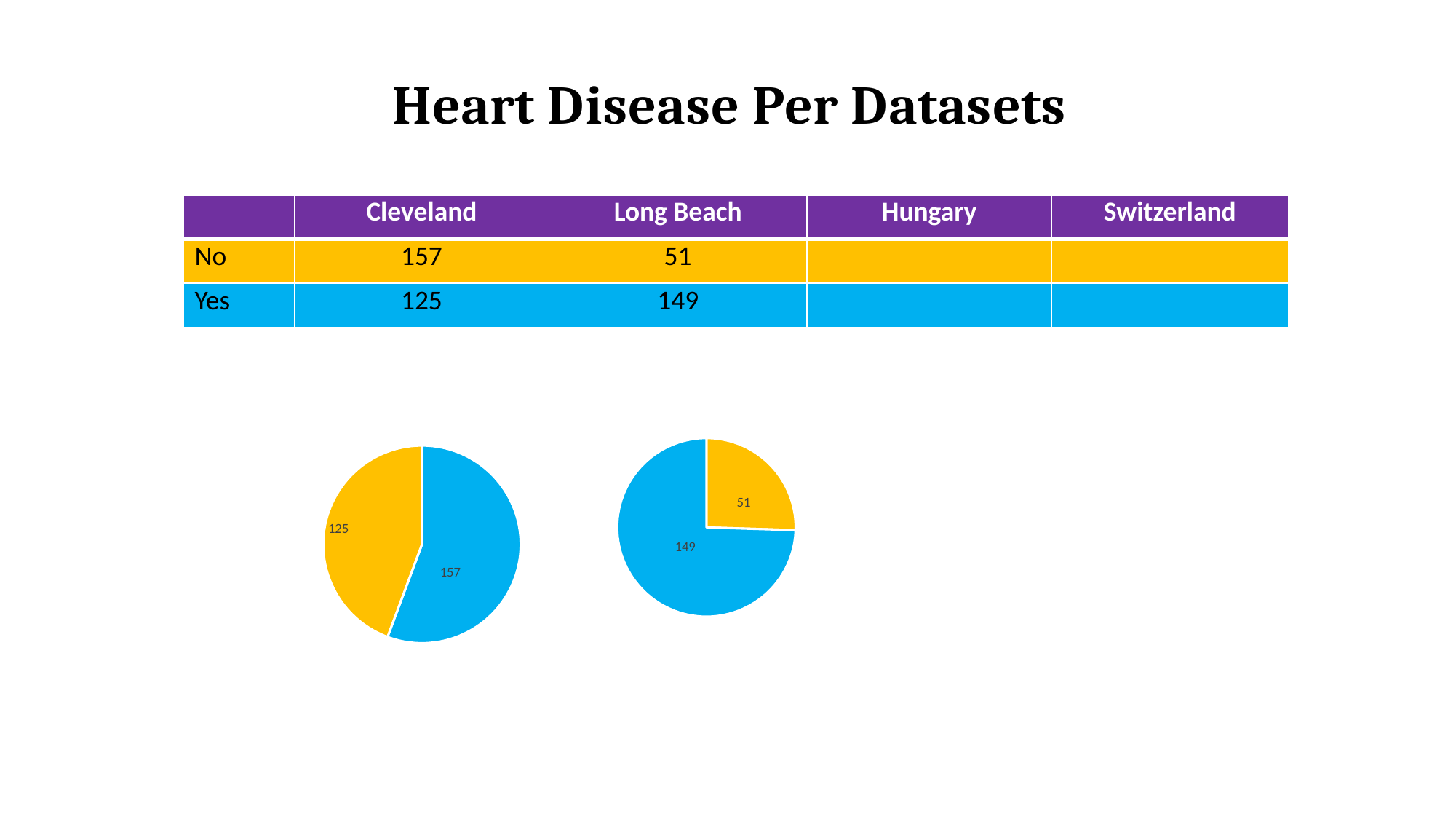

# Heart Disease Per Datasets

|  | Cleveland | Long Beach | Hungary | Switzerland |
| --- | --- | --- | --- | --- |
| No | 157 | 51 |  |  |
| Yes | 125 | 149 |  |  |

### Chart

| Category | nCnt |
|---|---|
| NO | 157.0 |
| YES | 125.0 |

### Chart

| Category | nCnt |
|---|---|
| YES | 51.0 |
| NO | 149.0 |